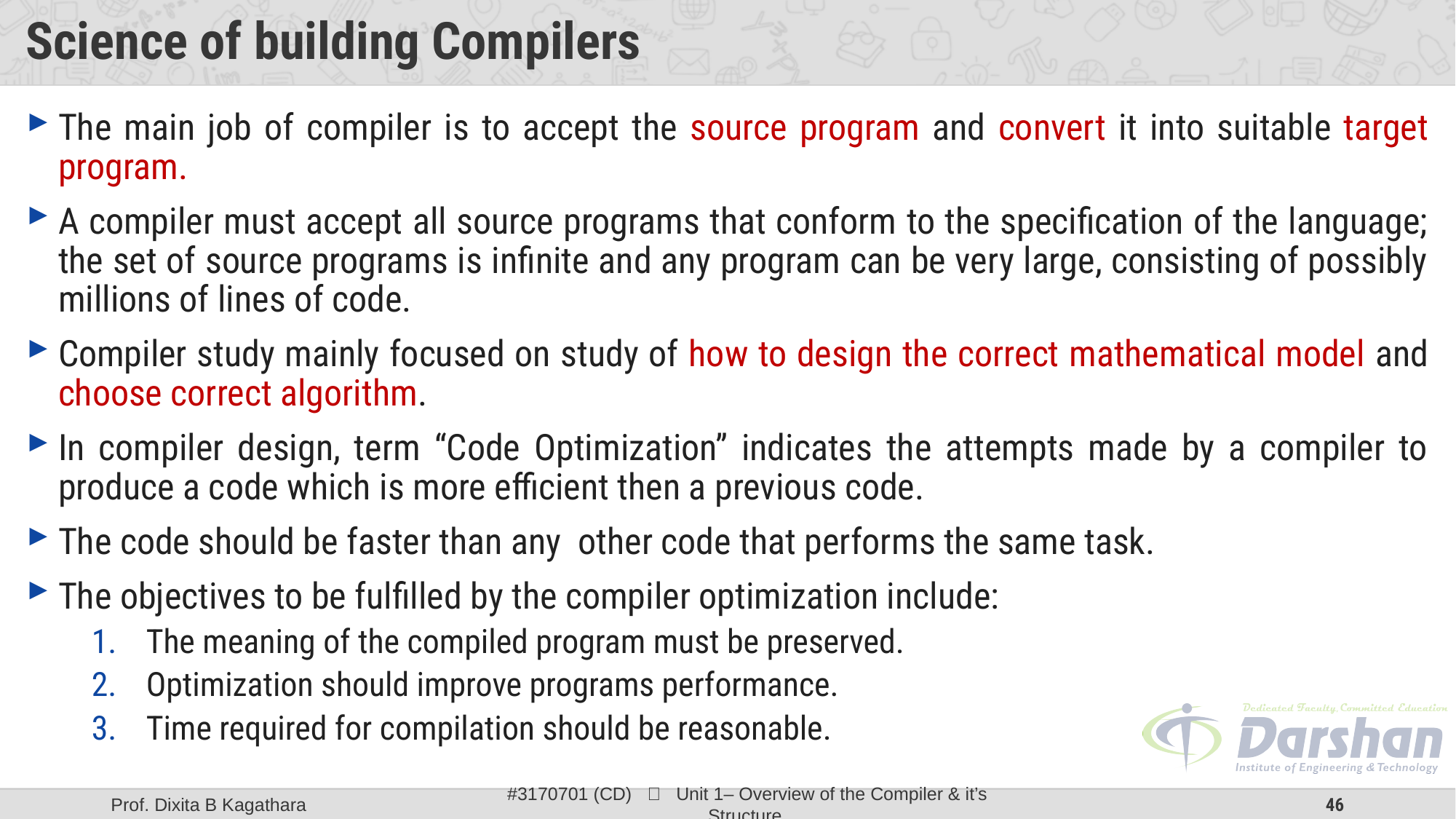

# Science of building Compilers
The main job of compiler is to accept the source program and convert it into suitable target program.
A compiler must accept all source programs that conform to the specification of the language; the set of source programs is infinite and any program can be very large, consisting of possibly millions of lines of code.
Compiler study mainly focused on study of how to design the correct mathematical model and choose correct algorithm.
In compiler design, term “Code Optimization” indicates the attempts made by a compiler to produce a code which is more efficient then a previous code.
The code should be faster than any  other code that performs the same task.
The objectives to be fulfilled by the compiler optimization include:
The meaning of the compiled program must be preserved.
Optimization should improve programs performance.
Time required for compilation should be reasonable.